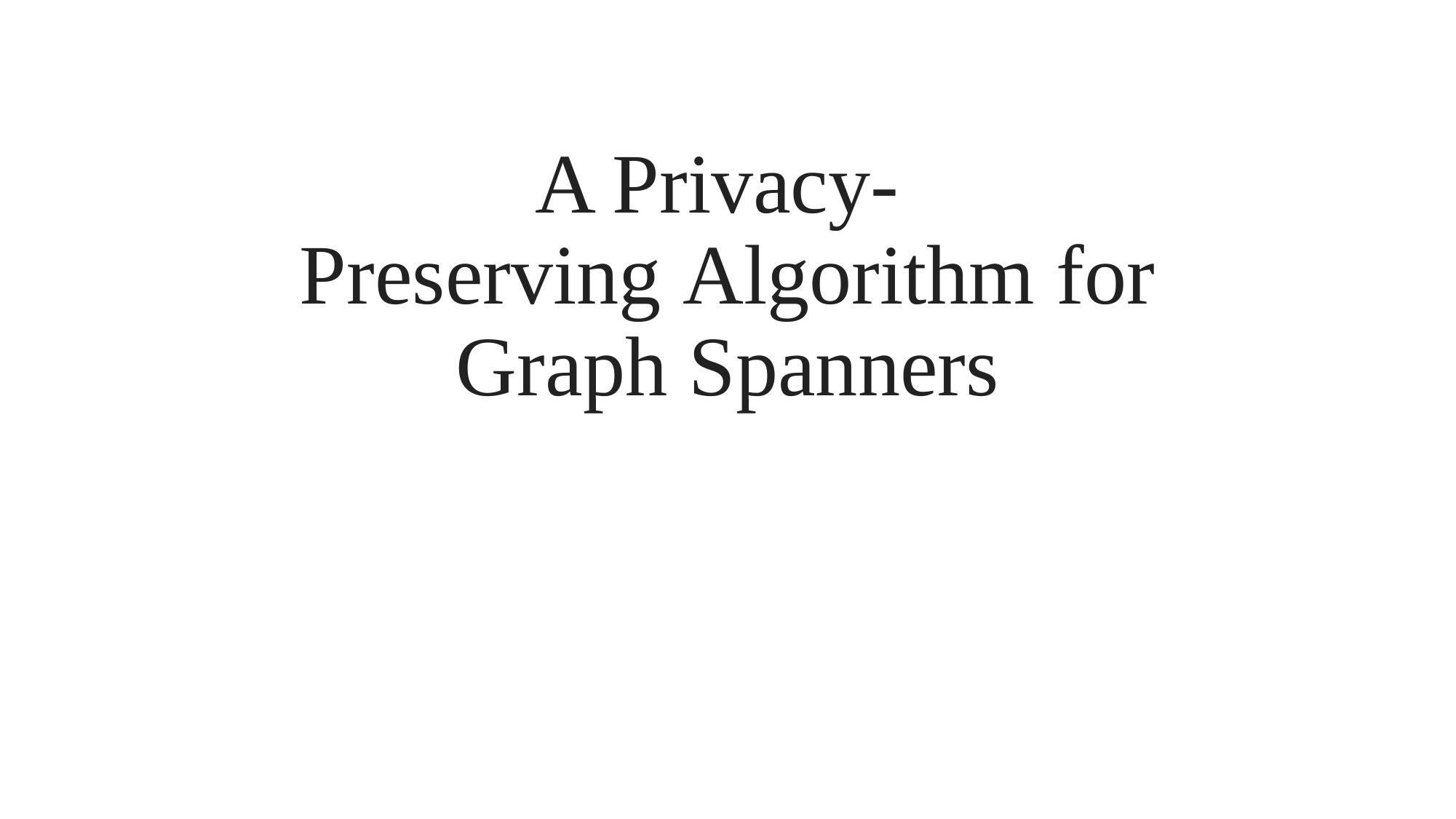

# A Privacy-  Preserving Algorithm for Graph Spanners